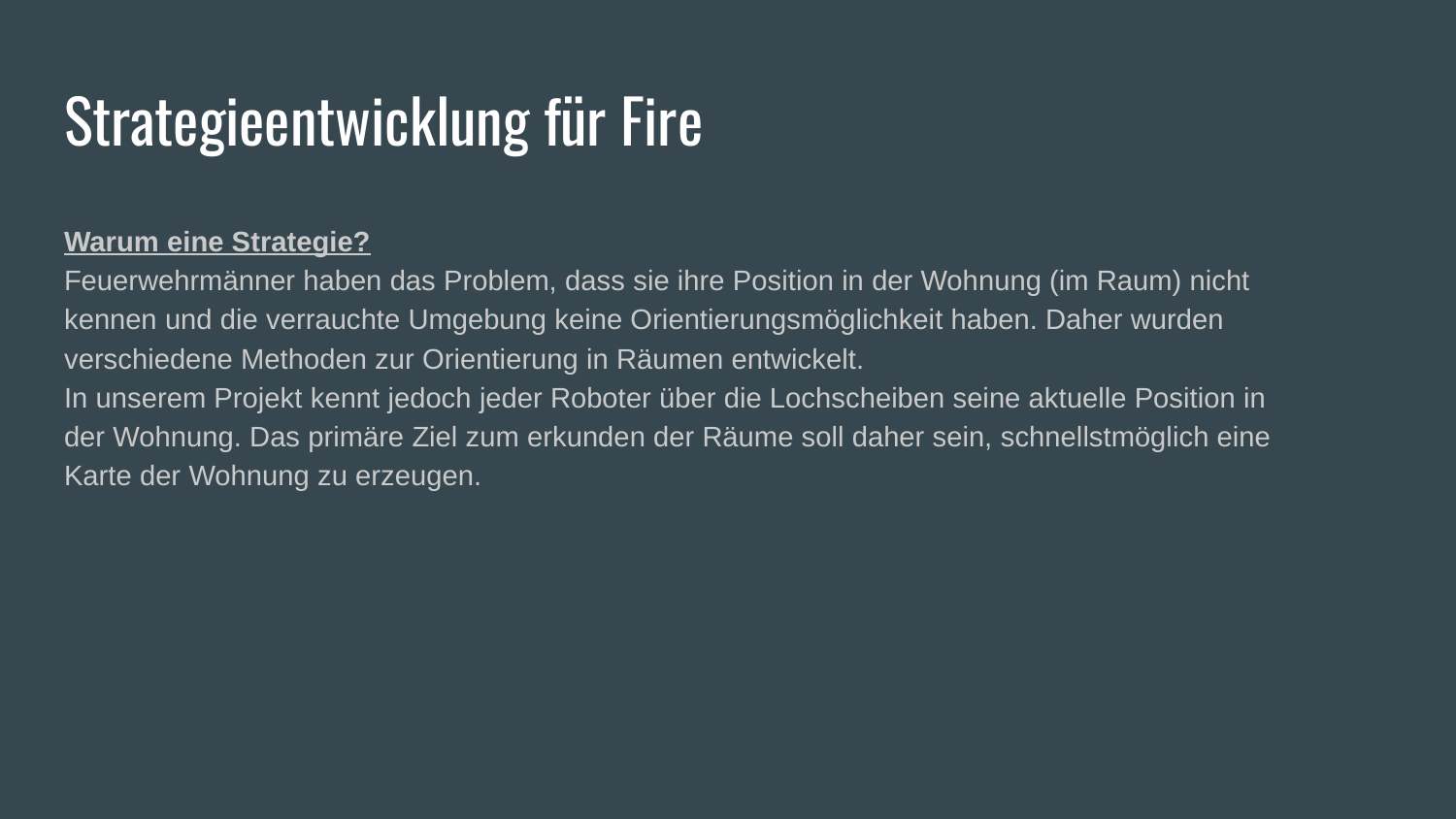

# Strategieentwicklung für Fire
Warum eine Strategie?
Feuerwehrmänner haben das Problem, dass sie ihre Position in der Wohnung (im Raum) nicht kennen und die verrauchte Umgebung keine Orientierungsmöglichkeit haben. Daher wurden verschiedene Methoden zur Orientierung in Räumen entwickelt.
In unserem Projekt kennt jedoch jeder Roboter über die Lochscheiben seine aktuelle Position in der Wohnung. Das primäre Ziel zum erkunden der Räume soll daher sein, schnellstmöglich eine Karte der Wohnung zu erzeugen.